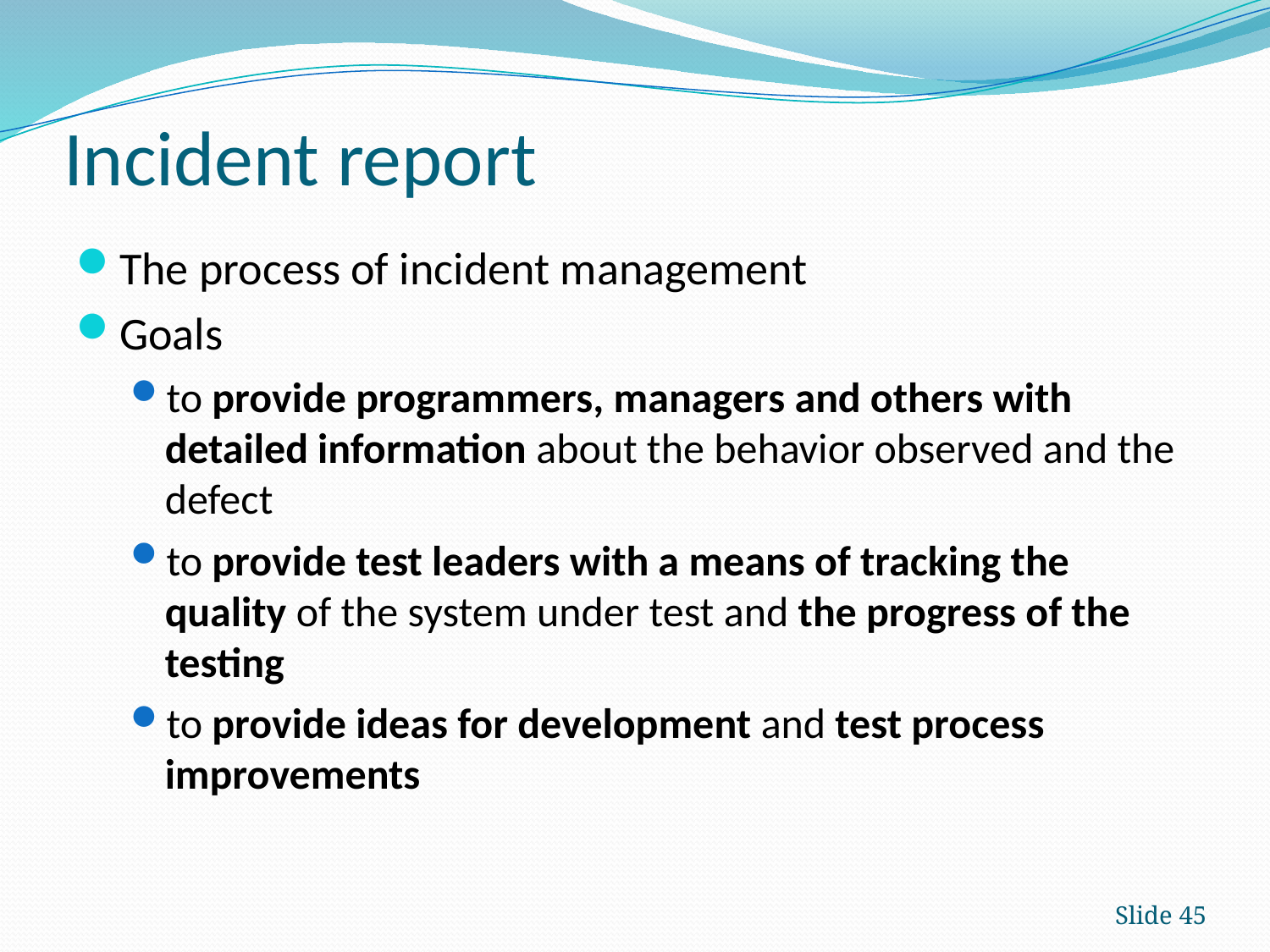

# Incident report
The process of incident management
Goals
to provide programmers, managers and others with detailed information about the behavior observed and the defect
to provide test leaders with a means of tracking the quality of the system under test and the progress of the testing
to provide ideas for development and test process improvements
Slide 45